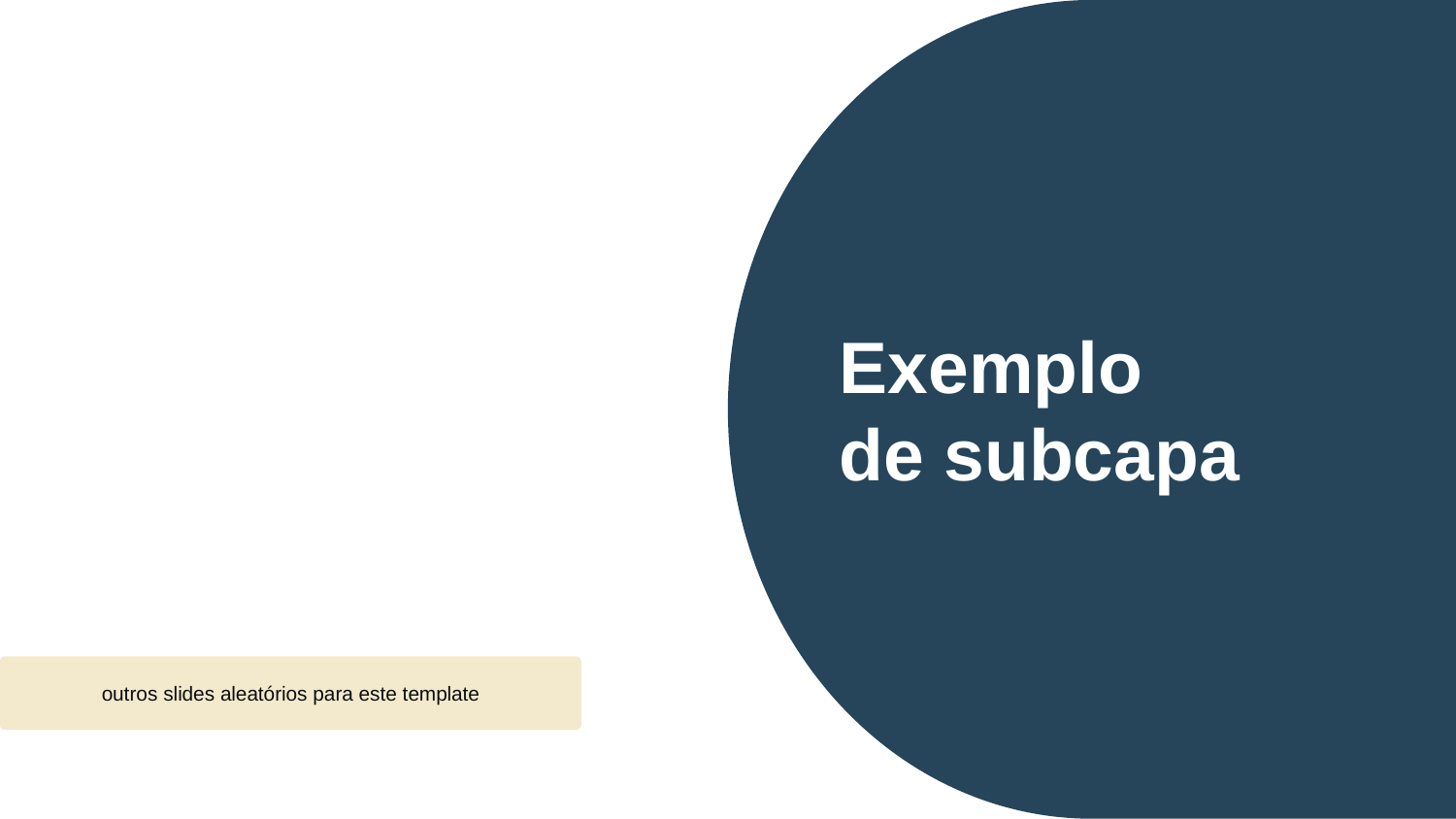

Exemplo
de subcapa
outros slides aleatórios para este template